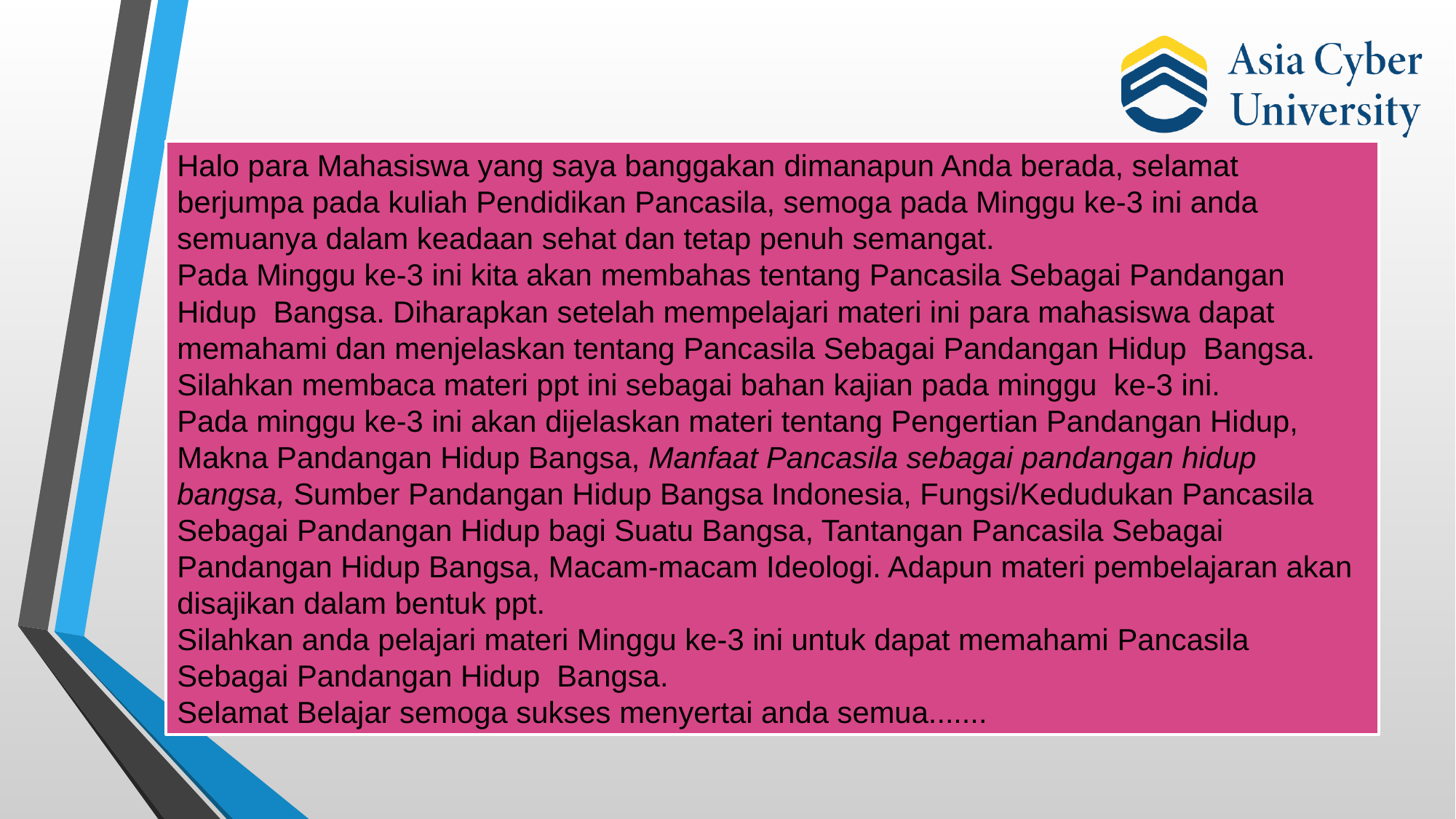

Halo para Mahasiswa yang saya banggakan dimanapun Anda berada, selamat berjumpa pada kuliah Pendidikan Pancasila, semoga pada Minggu ke-3 ini anda semuanya dalam keadaan sehat dan tetap penuh semangat.
Pada Minggu ke-3 ini kita akan membahas tentang Pancasila Sebagai Pandangan Hidup  Bangsa. Diharapkan setelah mempelajari materi ini para mahasiswa dapat memahami dan menjelaskan tentang Pancasila Sebagai Pandangan Hidup  Bangsa. Silahkan membaca materi ppt ini sebagai bahan kajian pada minggu  ke-3 ini.
Pada minggu ke-3 ini akan dijelaskan materi tentang Pengertian Pandangan Hidup, Makna Pandangan Hidup Bangsa, Manfaat Pancasila sebagai pandangan hidup bangsa, Sumber Pandangan Hidup Bangsa Indonesia, Fungsi/Kedudukan Pancasila Sebagai Pandangan Hidup bagi Suatu Bangsa, Tantangan Pancasila Sebagai Pandangan Hidup Bangsa, Macam-macam Ideologi. Adapun materi pembelajaran akan disajikan dalam bentuk ppt.
Silahkan anda pelajari materi Minggu ke-3 ini untuk dapat memahami Pancasila Sebagai Pandangan Hidup  Bangsa.
Selamat Belajar semoga sukses menyertai anda semua.......